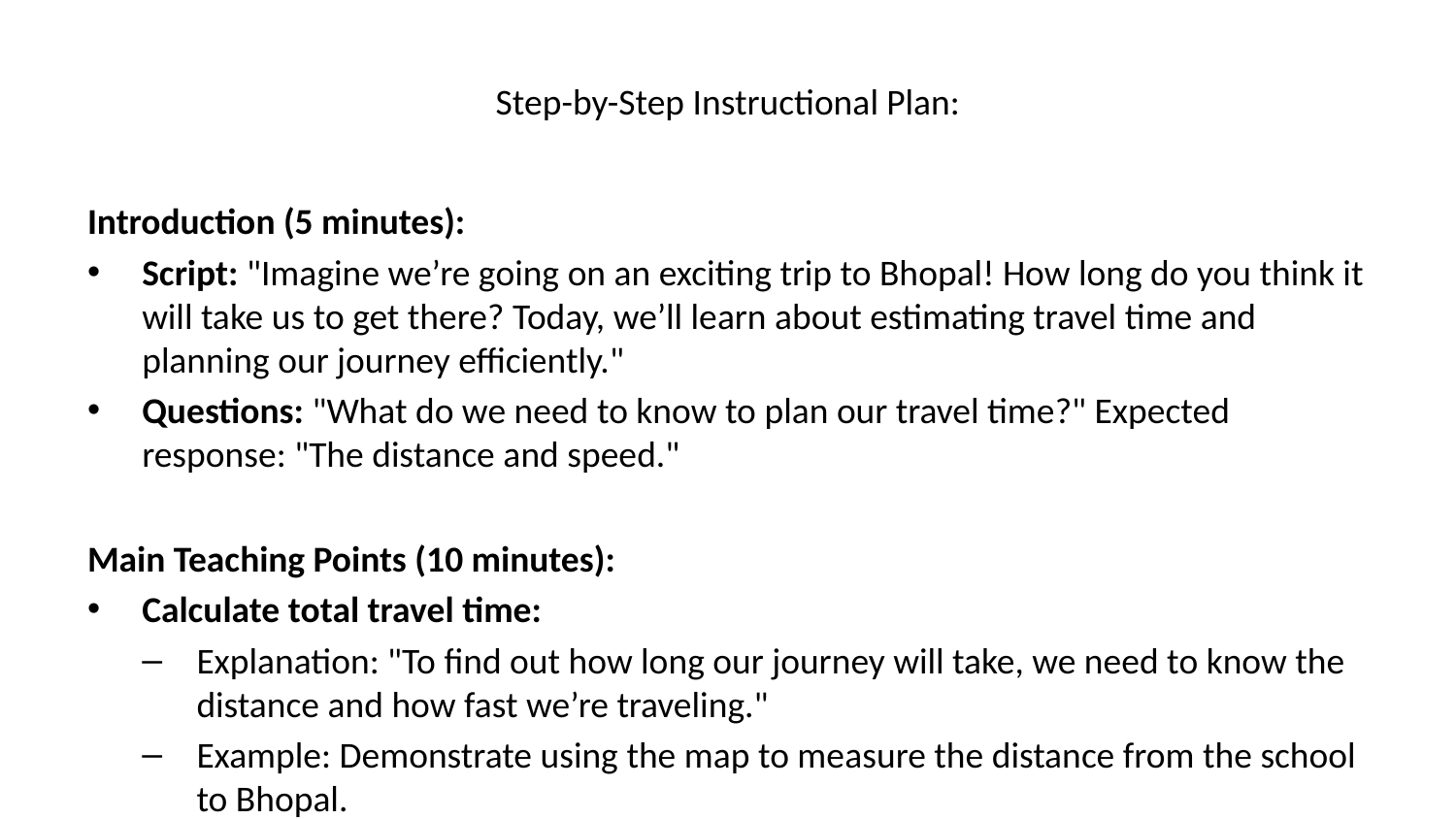

# Step-by-Step Instructional Plan:
Introduction (5 minutes):
Script: "Imagine we’re going on an exciting trip to Bhopal! How long do you think it will take us to get there? Today, we’ll learn about estimating travel time and planning our journey efficiently."
Questions: "What do we need to know to plan our travel time?" Expected response: "The distance and speed."
Main Teaching Points (10 minutes):
Calculate total travel time:
Explanation: "To find out how long our journey will take, we need to know the distance and how fast we’re traveling."
Example: Demonstrate using the map to measure the distance from the school to Bhopal.
Strategy: Use a visual demonstration of a clock to show how time accumulates over distance traveled.
Estimate arrival times:
Explanation: "Knowing our speed, we can predict when we’ll reach certain points."
Example: Use a timeline on the board to mark estimated times of arrival at different landmarks.
Interactive Activities (5 minutes):
Role-play:
Instructions: Divide students into groups, assigning roles such as ‘timekeeper’ and ‘navigator’. Students will simulate a journey using maps and clocks, predicting arrival times at various checkpoints.
Grouping: Groups of 4, ensuring inclusive participation.